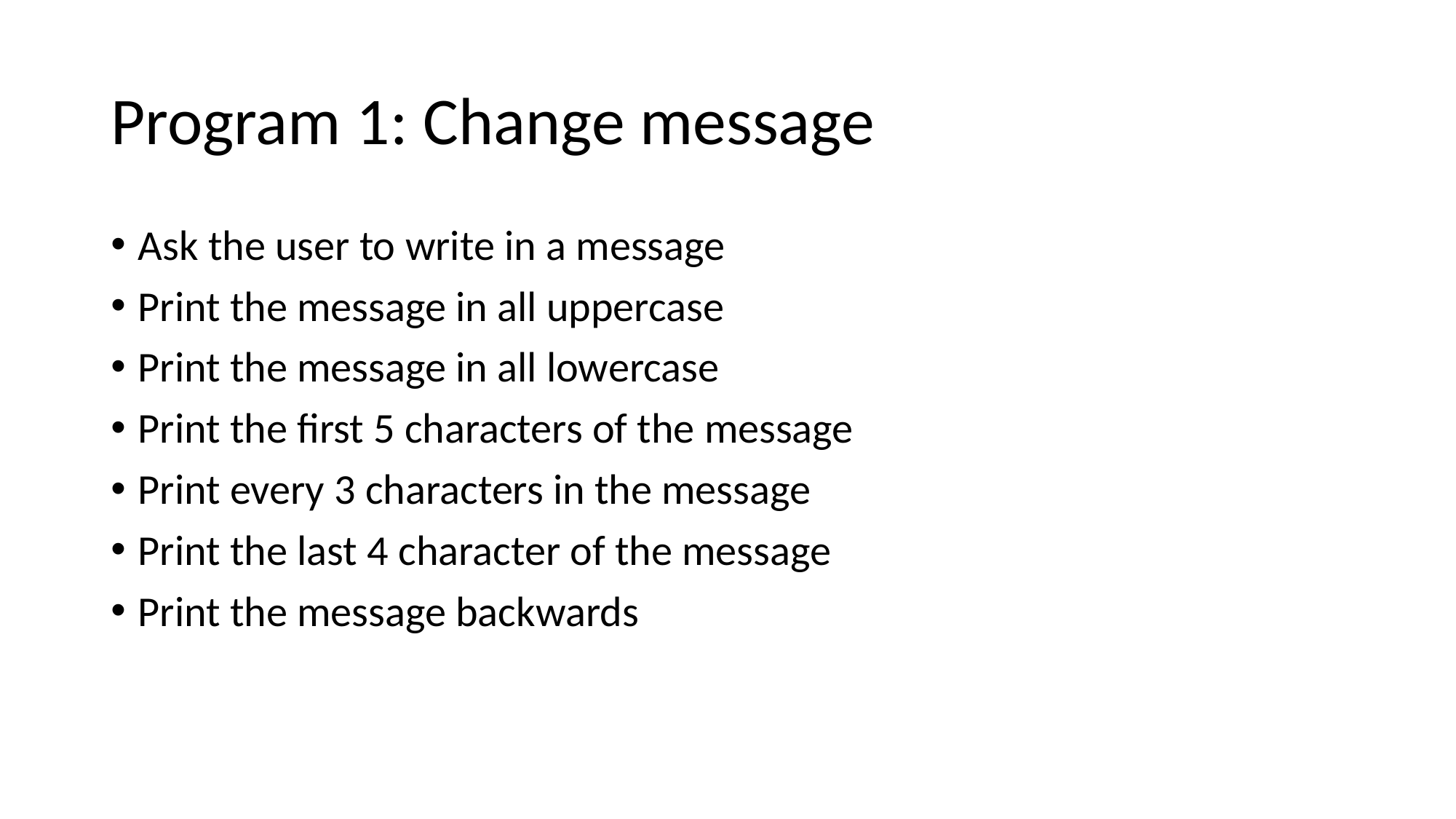

# Program 1: Change message
Ask the user to write in a message
Print the message in all uppercase
Print the message in all lowercase
Print the first 5 characters of the message
Print every 3 characters in the message
Print the last 4 character of the message
Print the message backwards